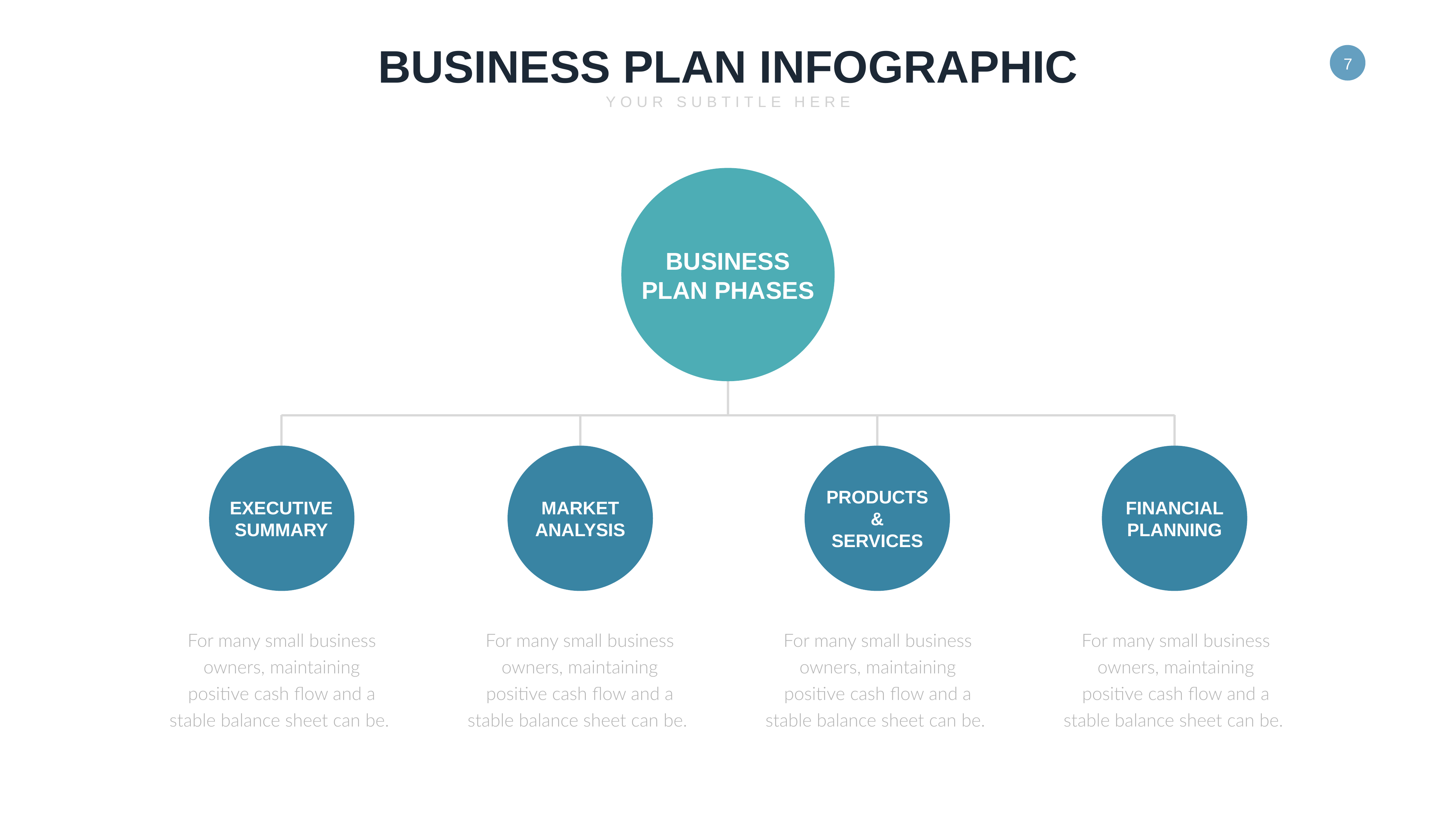

BUSINESS PLAN INFOGRAPHIC
YOUR SUBTITLE HERE

BUSINESS
PLAN PHASES

EXECUTIVESUMMARY
MARKET
ANALYSIS
PRODUCTS & SERVICES
FINANCIAL PLANNING
For many small business owners, maintaining positive cash flow and a stable balance sheet can be.
For many small business owners, maintaining positive cash flow and a stable balance sheet can be.
For many small business owners, maintaining positive cash flow and a stable balance sheet can be.
For many small business owners, maintaining positive cash flow and a stable balance sheet can be.